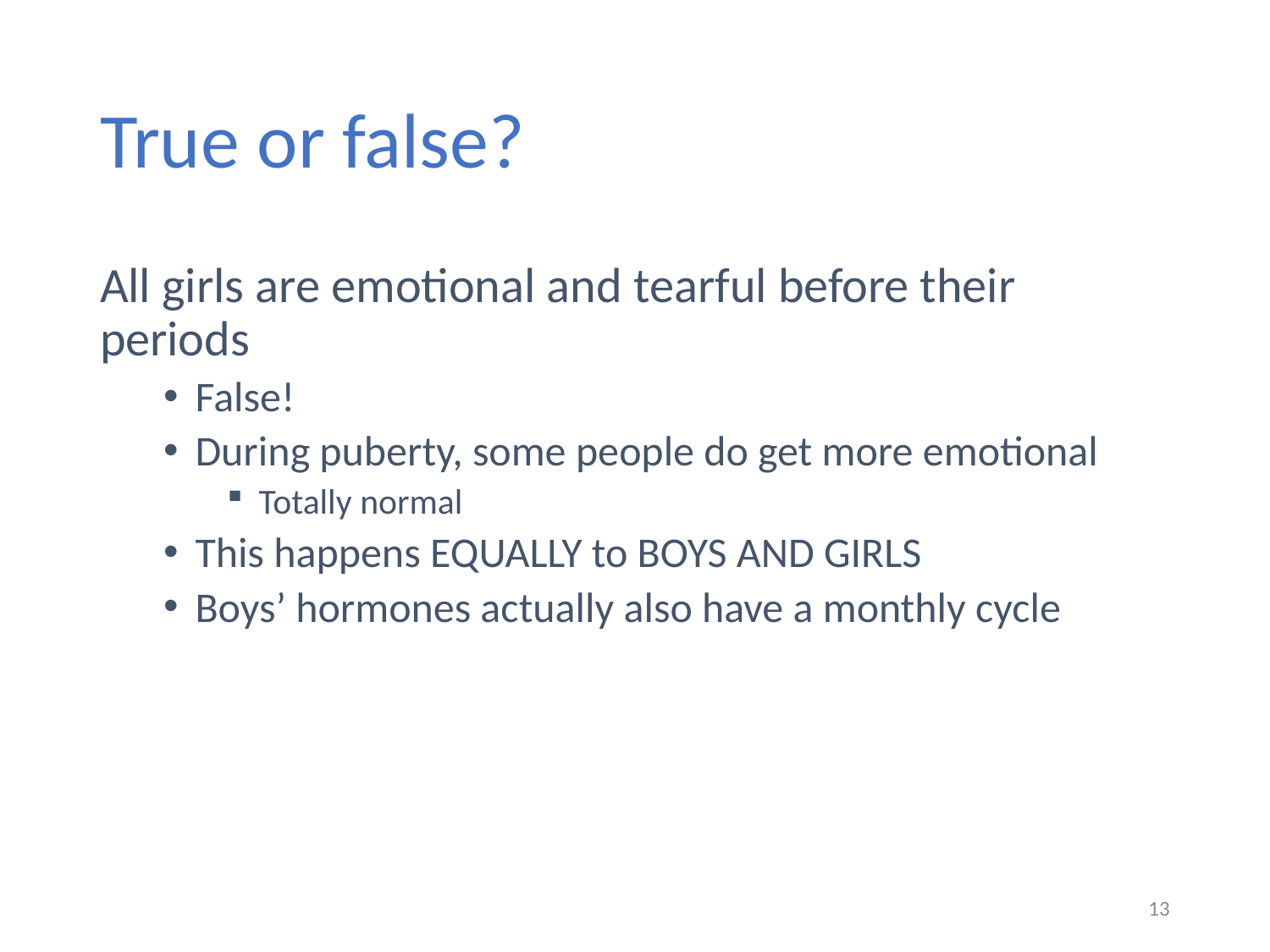

# True or false?
All girls are emotional and tearful before their periods
False!
During puberty, some people do get more emotional
Totally normal
This happens EQUALLY to BOYS AND GIRLS
Boys’ hormones actually also have a monthly cycle
13